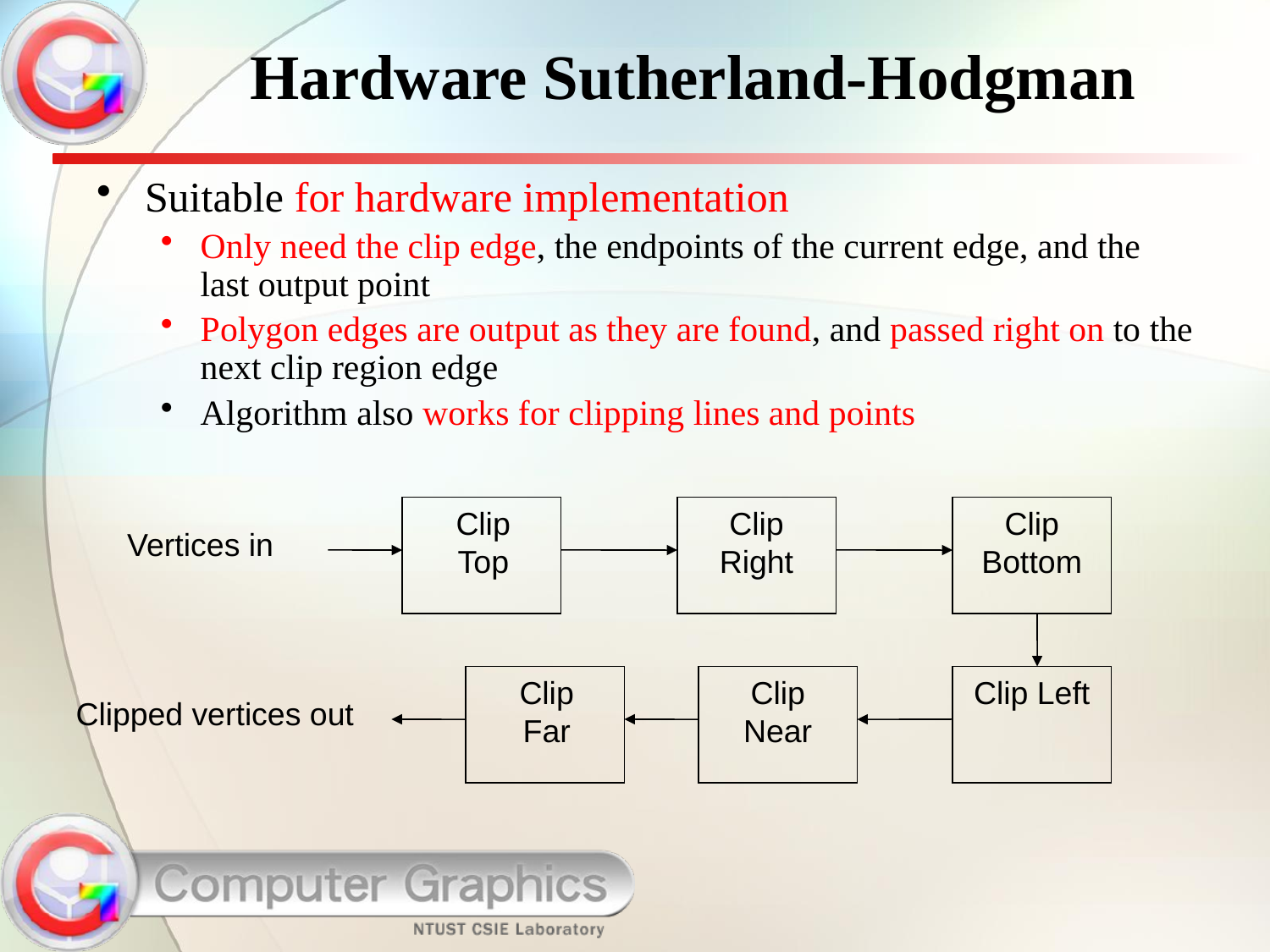

# Hardware Sutherland-Hodgman
Suitable for hardware implementation
Only need the clip edge, the endpoints of the current edge, and the last output point
Polygon edges are output as they are found, and passed right on to the next clip region edge
Algorithm also works for clipping lines and points

Clip Top

Clip Right

Clip Bottom
Vertices in

Clip Far

Clip Near

Clip Left
Clipped vertices out